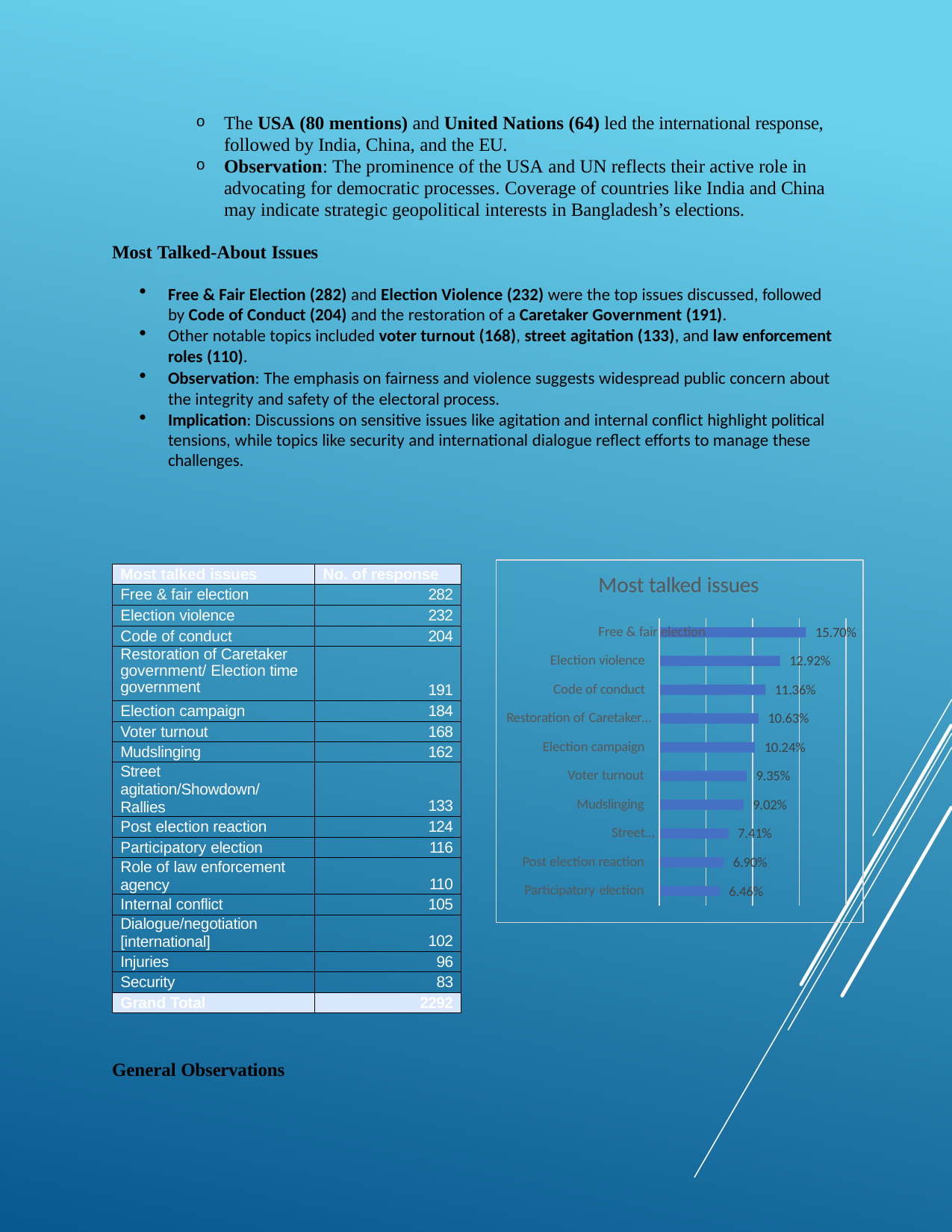

The USA (80 mentions) and United Nations (64) led the international response, followed by India, China, and the EU.
Observation: The prominence of the USA and UN reflects their active role in advocating for democratic processes. Coverage of countries like India and China may indicate strategic geopolitical interests in Bangladesh’s elections.
Most Talked-About Issues
Free & Fair Election (282) and Election Violence (232) were the top issues discussed, followed by Code of Conduct (204) and the restoration of a Caretaker Government (191).
Other notable topics included voter turnout (168), street agitation (133), and law enforcement roles (110).
Observation: The emphasis on fairness and violence suggests widespread public concern about the integrity and safety of the electoral process.
Implication: Discussions on sensitive issues like agitation and internal conflict highlight political tensions, while topics like security and international dialogue reflect efforts to manage these
challenges.

| Most talked issues | No. of response |
| --- | --- |
| Free & fair election | 282 |
| Election violence | 232 |
| Code of conduct | 204 |
| Restoration of Caretaker government/ Election time government | 191 |
| Election campaign | 184 |
| Voter turnout | 168 |
| Mudslinging | 162 |
| Street agitation/Showdown/ Rallies | 133 |
| Post election reaction | 124 |
| Participatory election | 116 |
| Role of law enforcement agency | 110 |
| Internal conflict | 105 |
| Dialogue/negotiation [international] | 102 |
| Injuries | 96 |
| Security | 83 |
| Grand Total | 2292 |
Most talked issues
Free & fair election

15.70%
Election violence
12.92%
Code of conduct
11.36%
Restoration of Caretaker…
10.63%
Election campaign
10.24%
Voter turnout
9.35%
Mudslinging
9.02%
Street…
7.41%
Post election reaction
6.90%
Participatory election
6.46%
General Observations